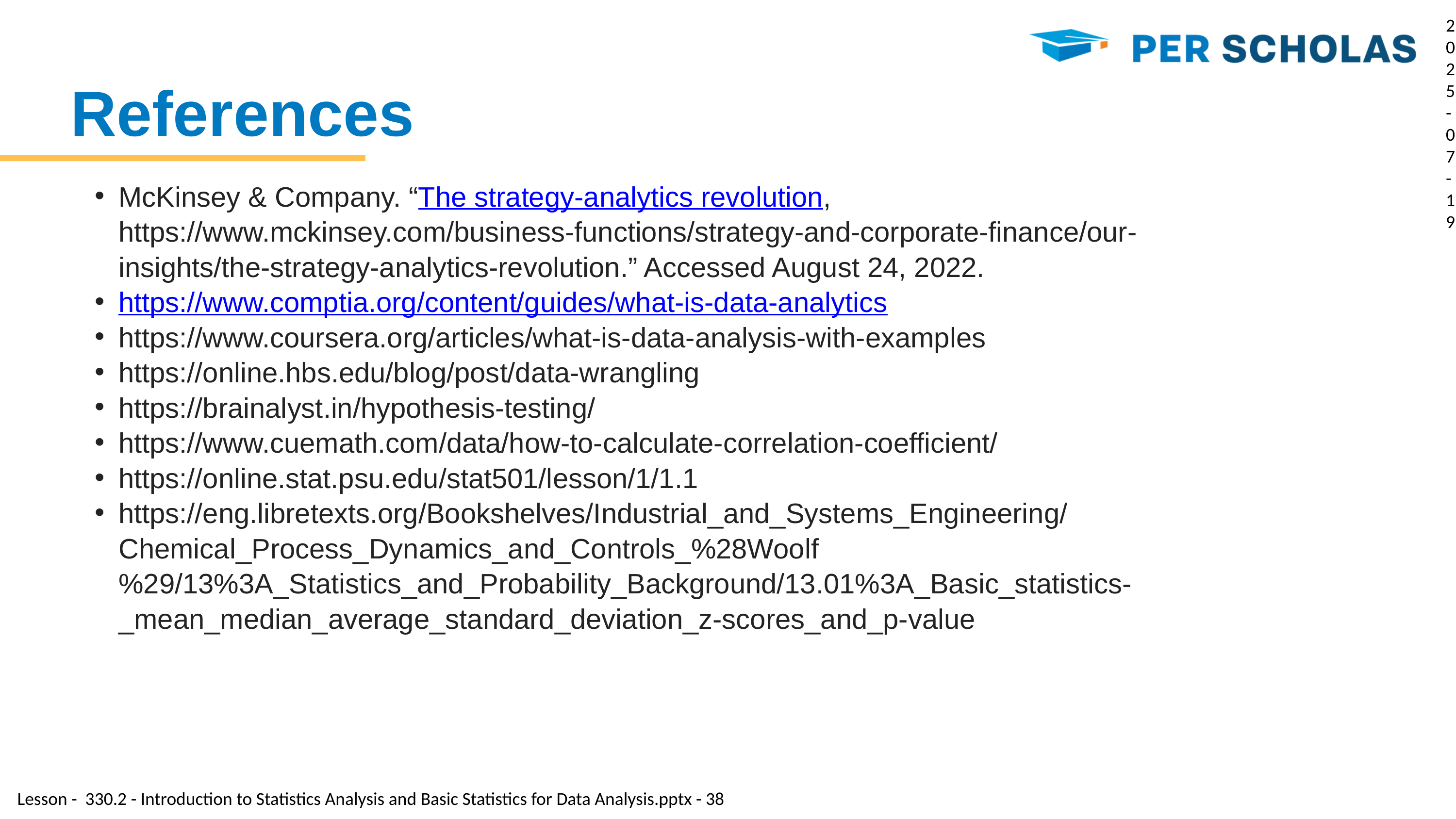

2025-07-19
References

McKinsey & Company. “The strategy-analytics revolution, https://www.mckinsey.com/business-functions/strategy-and-corporate-finance/our-insights/the-strategy-analytics-revolution.” Accessed August 24, 2022.
https://www.comptia.org/content/guides/what-is-data-analytics
https://www.coursera.org/articles/what-is-data-analysis-with-examples
https://online.hbs.edu/blog/post/data-wrangling
https://brainalyst.in/hypothesis-testing/
https://www.cuemath.com/data/how-to-calculate-correlation-coefficient/
https://online.stat.psu.edu/stat501/lesson/1/1.1
https://eng.libretexts.org/Bookshelves/Industrial_and_Systems_Engineering/Chemical_Process_Dynamics_and_Controls_%28Woolf%29/13%3A_Statistics_and_Probability_Background/13.01%3A_Basic_statistics-_mean_median_average_standard_deviation_z-scores_and_p-value

Lesson -  330.2 - Introduction to Statistics Analysis and Basic Statistics for Data Analysis.pptx - 38